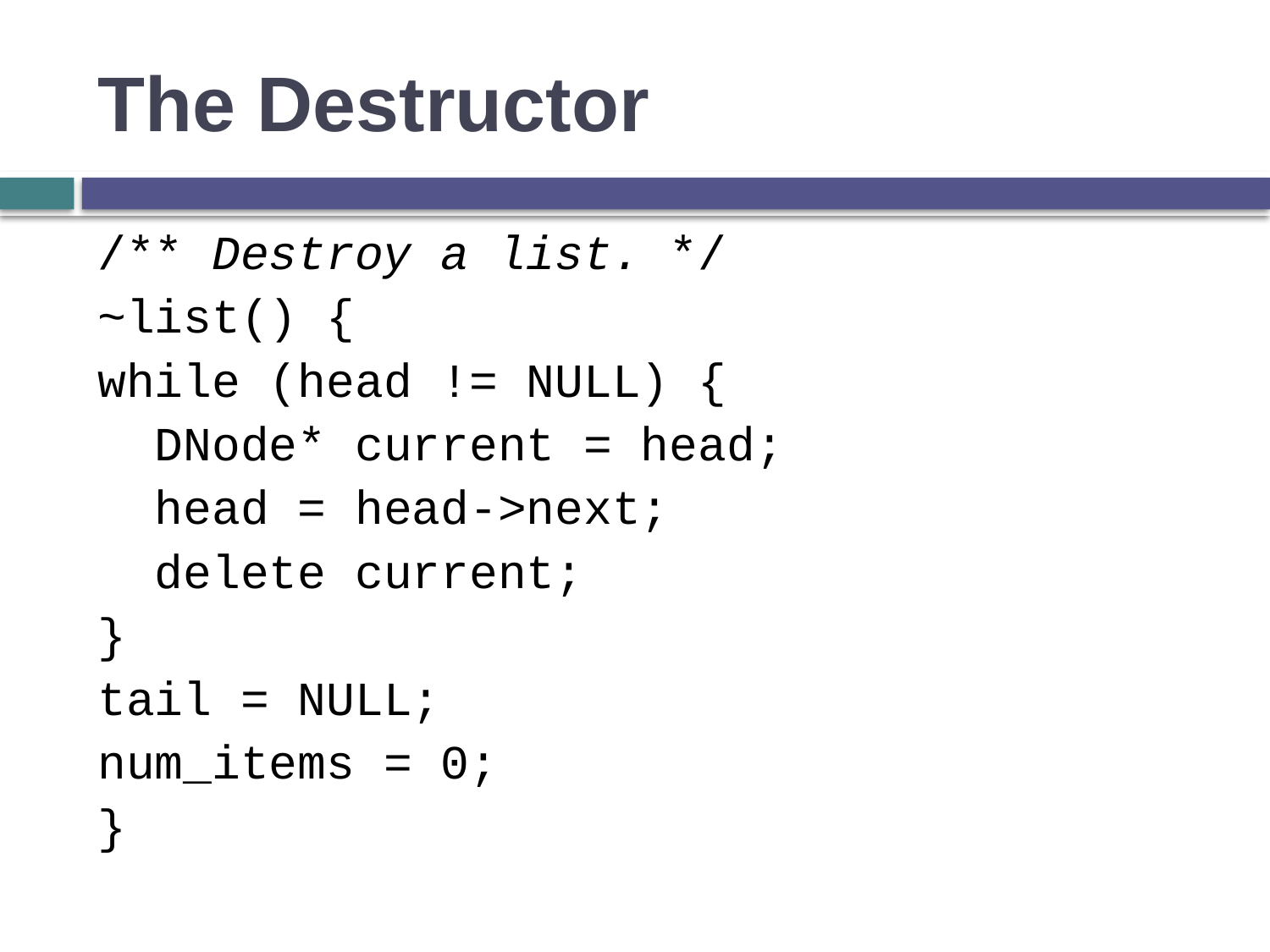

# The Destructor
/** Destroy a list. */
~list() {
while (head != NULL) {
  DNode* current = head;
  head = head->next;
  delete current;
}
tail = NULL;
num_items = 0;
}